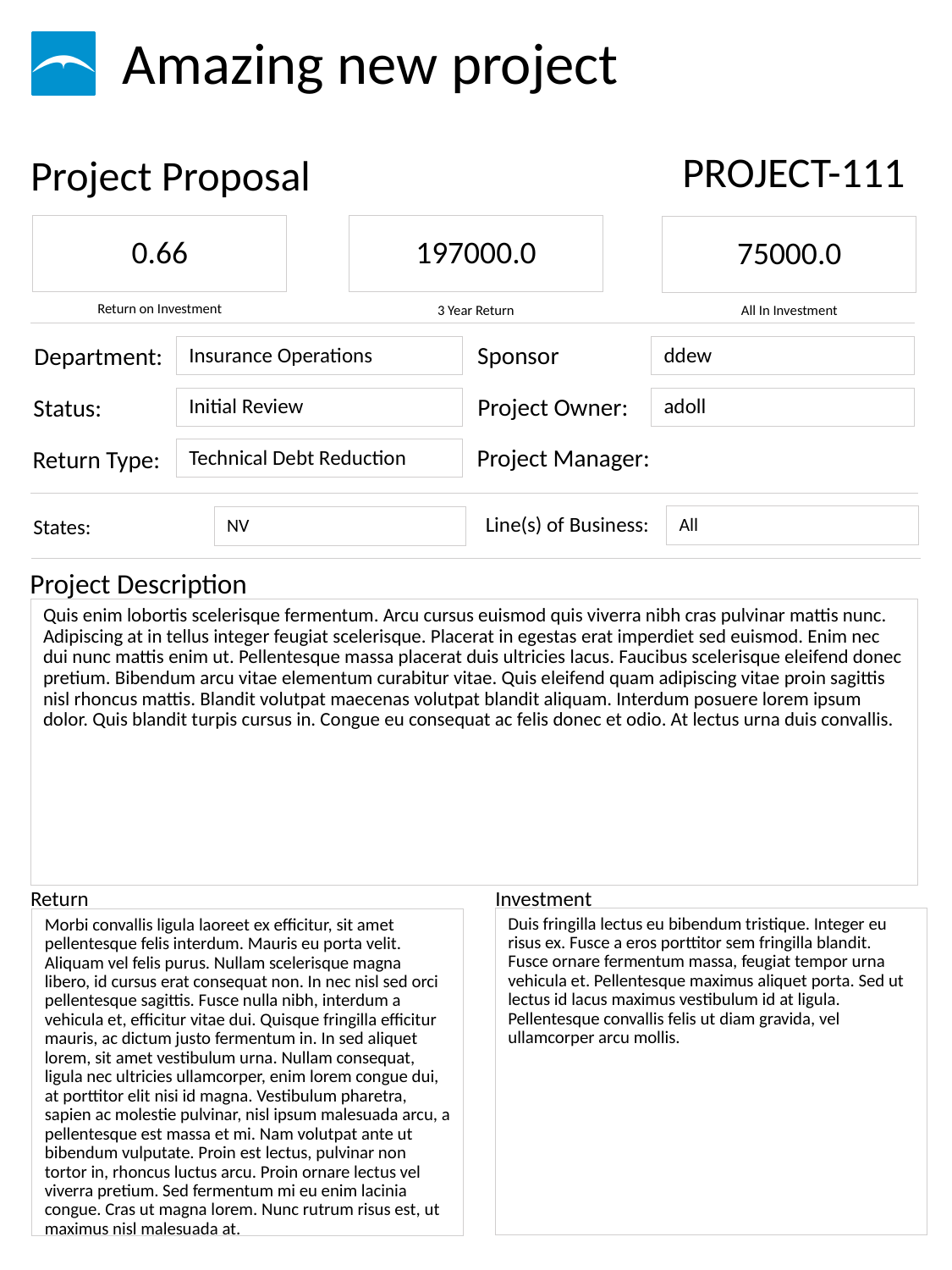

# Amazing new project
PROJECT-111
0.66
197000.0
75000.0
Insurance Operations
ddew
Initial Review
adoll
Technical Debt Reduction

All
NV
Quis enim lobortis scelerisque fermentum. Arcu cursus euismod quis viverra nibh cras pulvinar mattis nunc. Adipiscing at in tellus integer feugiat scelerisque. Placerat in egestas erat imperdiet sed euismod. Enim nec dui nunc mattis enim ut. Pellentesque massa placerat duis ultricies lacus. Faucibus scelerisque eleifend donec pretium. Bibendum arcu vitae elementum curabitur vitae. Quis eleifend quam adipiscing vitae proin sagittis nisl rhoncus mattis. Blandit volutpat maecenas volutpat blandit aliquam. Interdum posuere lorem ipsum dolor. Quis blandit turpis cursus in. Congue eu consequat ac felis donec et odio. At lectus urna duis convallis.
Duis fringilla lectus eu bibendum tristique. Integer eu risus ex. Fusce a eros porttitor sem fringilla blandit. Fusce ornare fermentum massa, feugiat tempor urna vehicula et. Pellentesque maximus aliquet porta. Sed ut lectus id lacus maximus vestibulum id at ligula. Pellentesque convallis felis ut diam gravida, vel ullamcorper arcu mollis.
Morbi convallis ligula laoreet ex efficitur, sit amet pellentesque felis interdum. Mauris eu porta velit. Aliquam vel felis purus. Nullam scelerisque magna libero, id cursus erat consequat non. In nec nisl sed orci pellentesque sagittis. Fusce nulla nibh, interdum a vehicula et, efficitur vitae dui. Quisque fringilla efficitur mauris, ac dictum justo fermentum in. In sed aliquet lorem, sit amet vestibulum urna. Nullam consequat, ligula nec ultricies ullamcorper, enim lorem congue dui, at porttitor elit nisi id magna. Vestibulum pharetra, sapien ac molestie pulvinar, nisl ipsum malesuada arcu, a pellentesque est massa et mi. Nam volutpat ante ut bibendum vulputate. Proin est lectus, pulvinar non tortor in, rhoncus luctus arcu. Proin ornare lectus vel viverra pretium. Sed fermentum mi eu enim lacinia congue. Cras ut magna lorem. Nunc rutrum risus est, ut maximus nisl malesuada at.